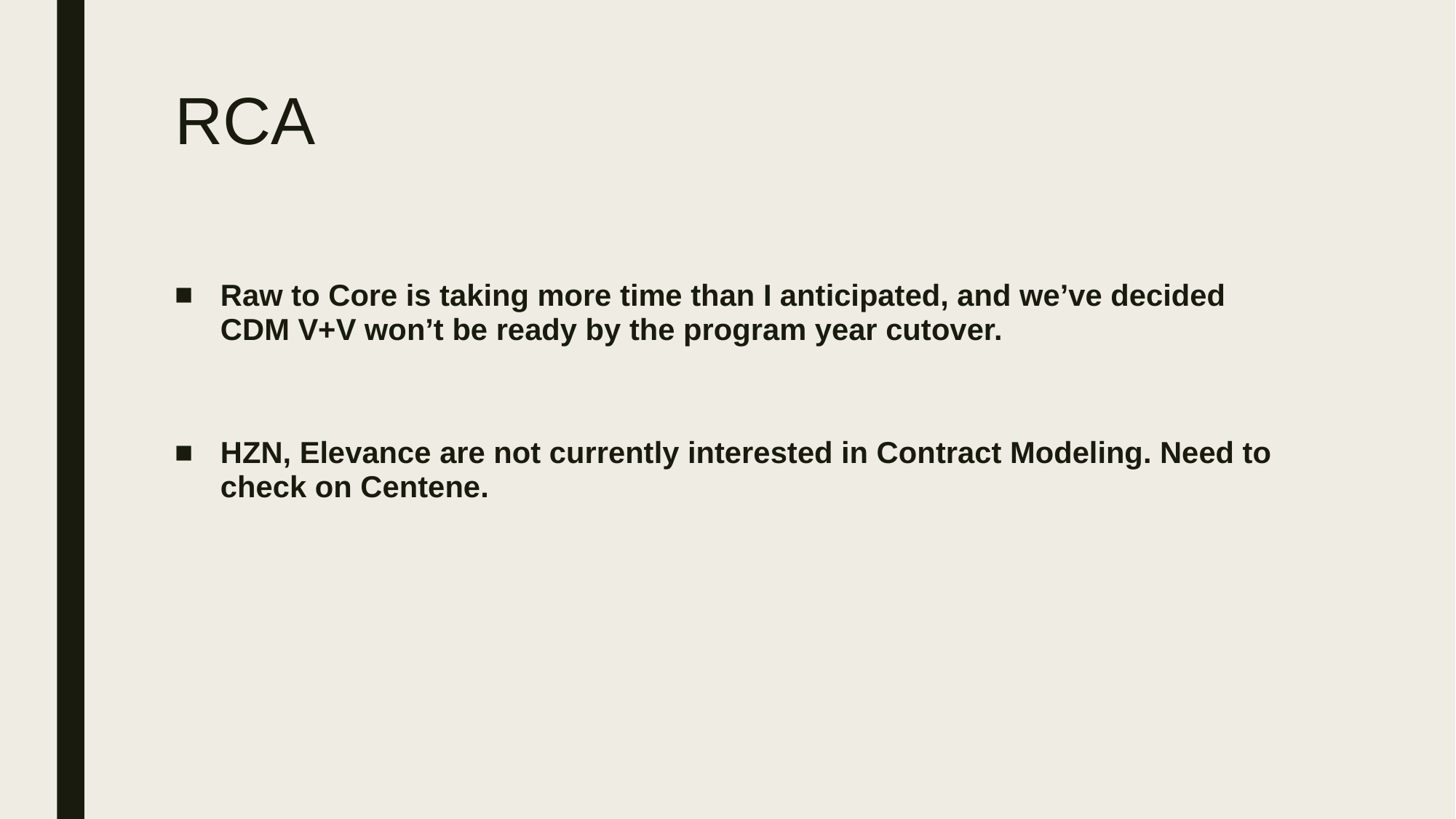

# RCA
Raw to Core is taking more time than I anticipated, and we’ve decided CDM V+V won’t be ready by the program year cutover.
HZN, Elevance are not currently interested in Contract Modeling. Need to check on Centene.